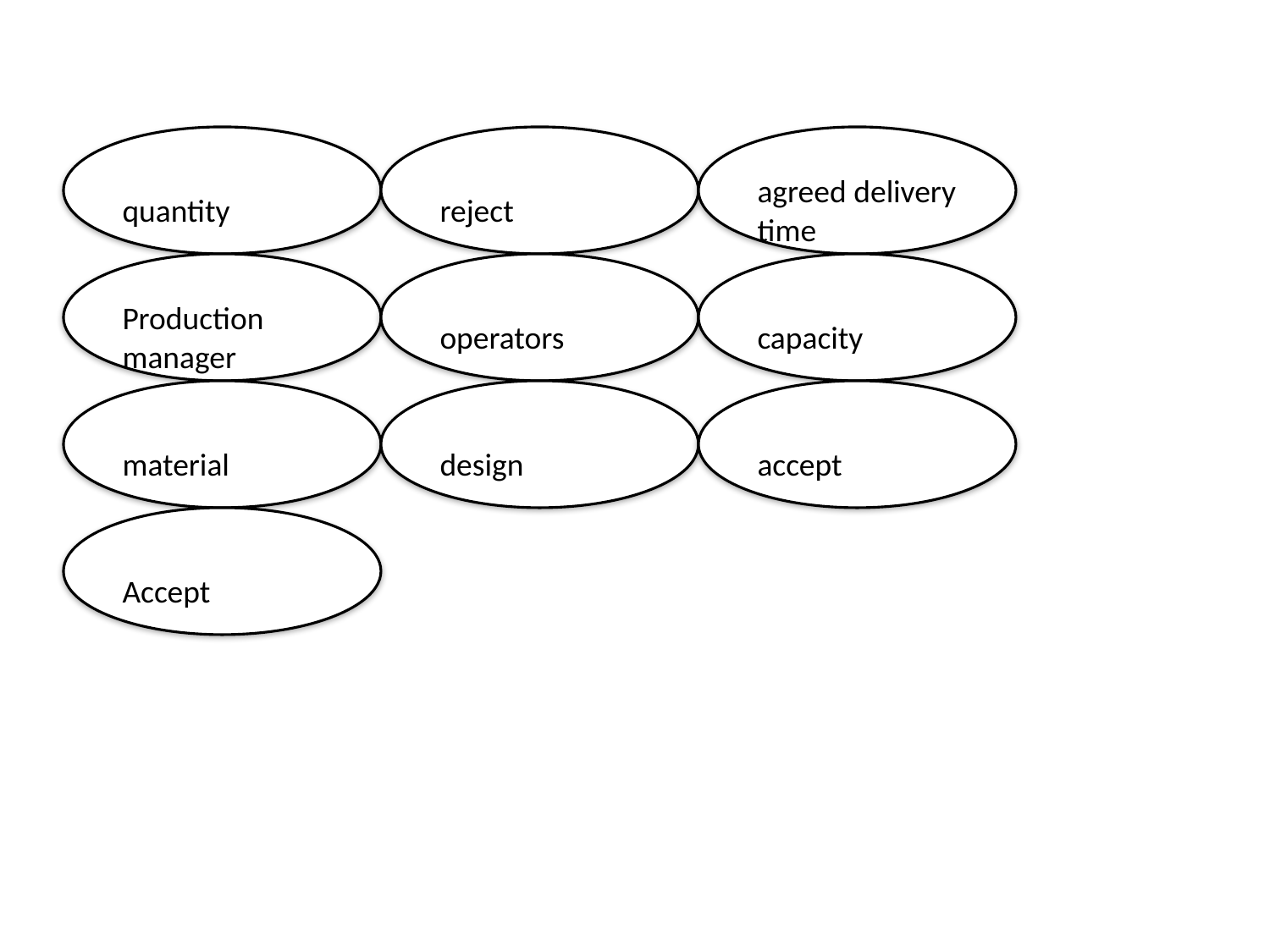

#

quantity

reject

agreed delivery time

Production manager

operators

capacity

material

design

accept

Accept